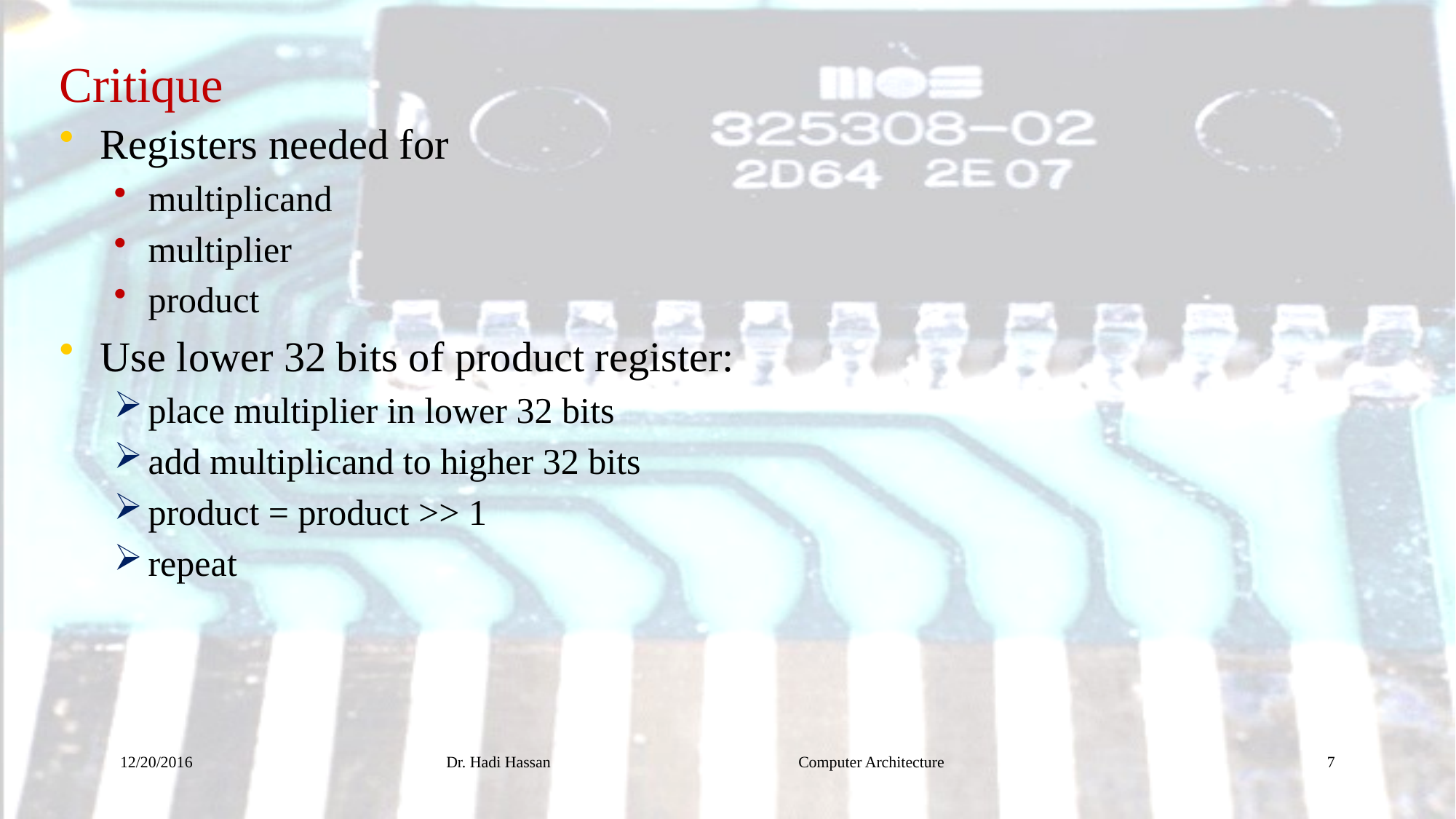

Critique
Registers needed for
multiplicand
multiplier
product
Use lower 32 bits of product register:
place multiplier in lower 32 bits
add multiplicand to higher 32 bits
product = product >> 1
repeat

12/20/2016
Dr. Hadi Hassan                                                              Computer Architecture
7